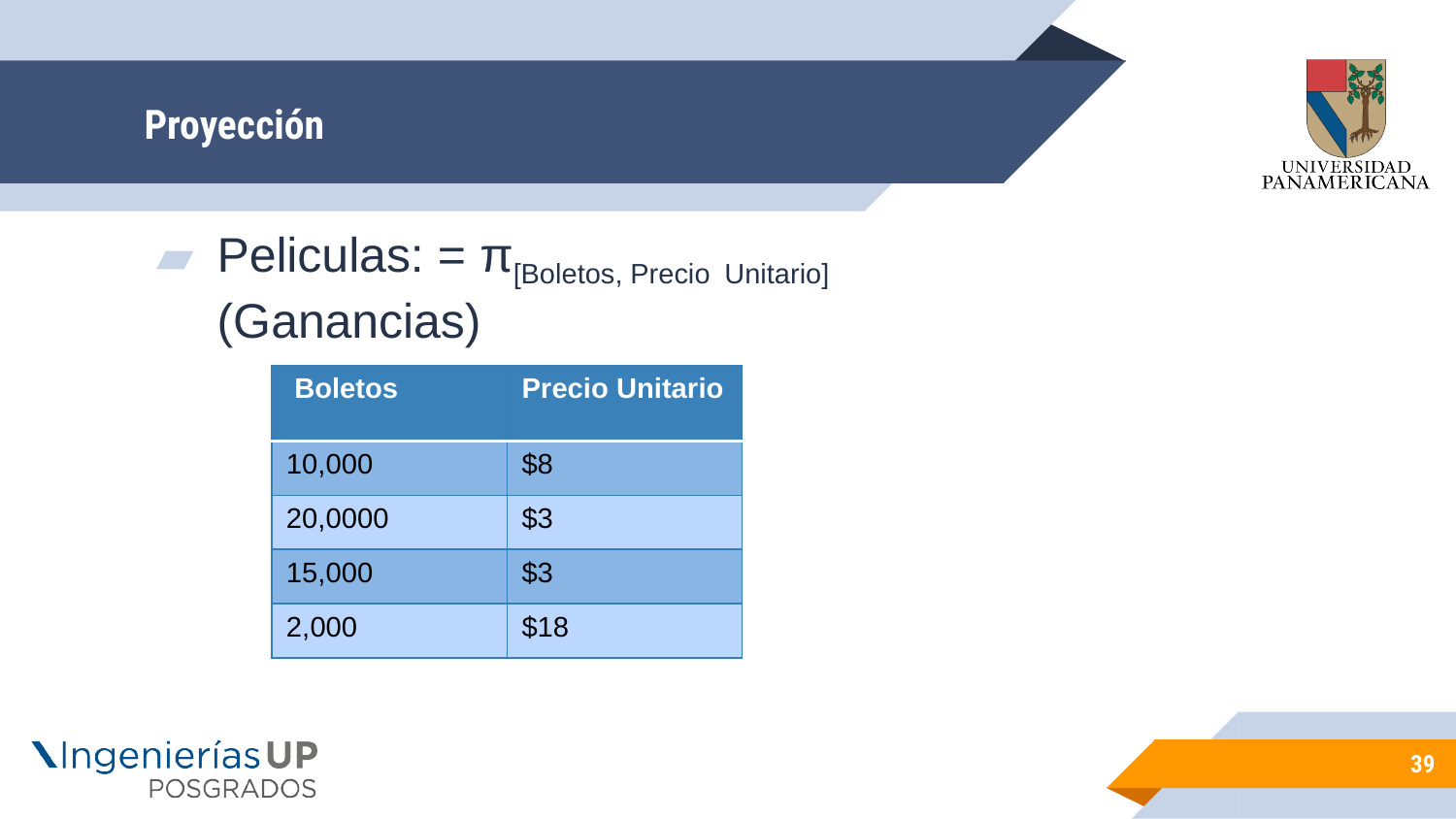

# Proyección
Peliculas: = π[Boletos, Precio Unitario](Ganancias)

| Boletos | Precio Unitario |
| --- | --- |
| 10,000 | $8 |
| 20,0000 | $3 |
| 15,000 | $3 |
| 2,000 | $18 |
39